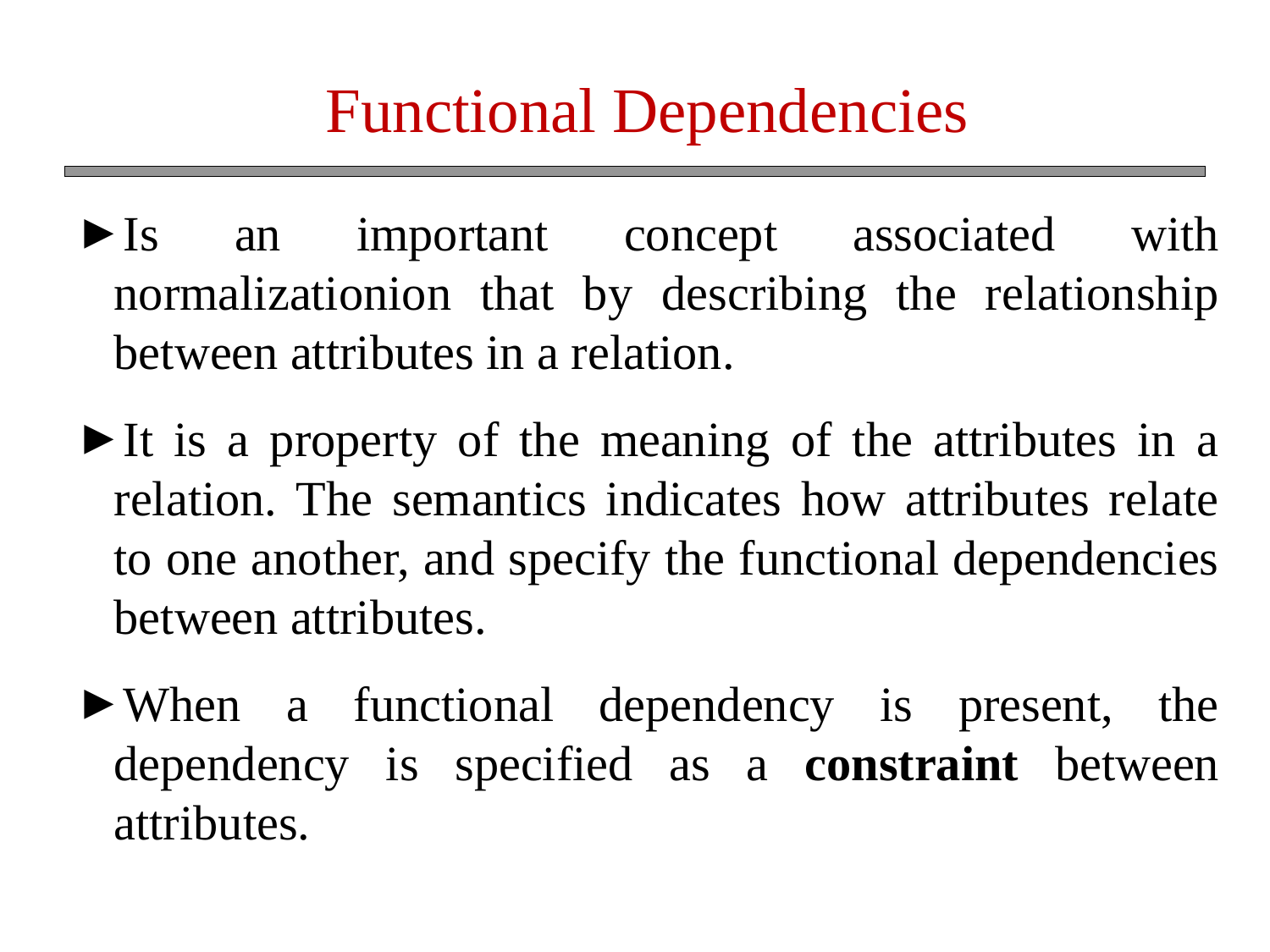

Functional Dependencies

Is an important concept associated with normalizationion that by describing the relationship between attributes in a relation.
It is a property of the meaning of the attributes in a relation. The semantics indicates how attributes relate to one another, and specify the functional dependencies between attributes.
When a functional dependency is present, the dependency is specified as a constraint between attributes.